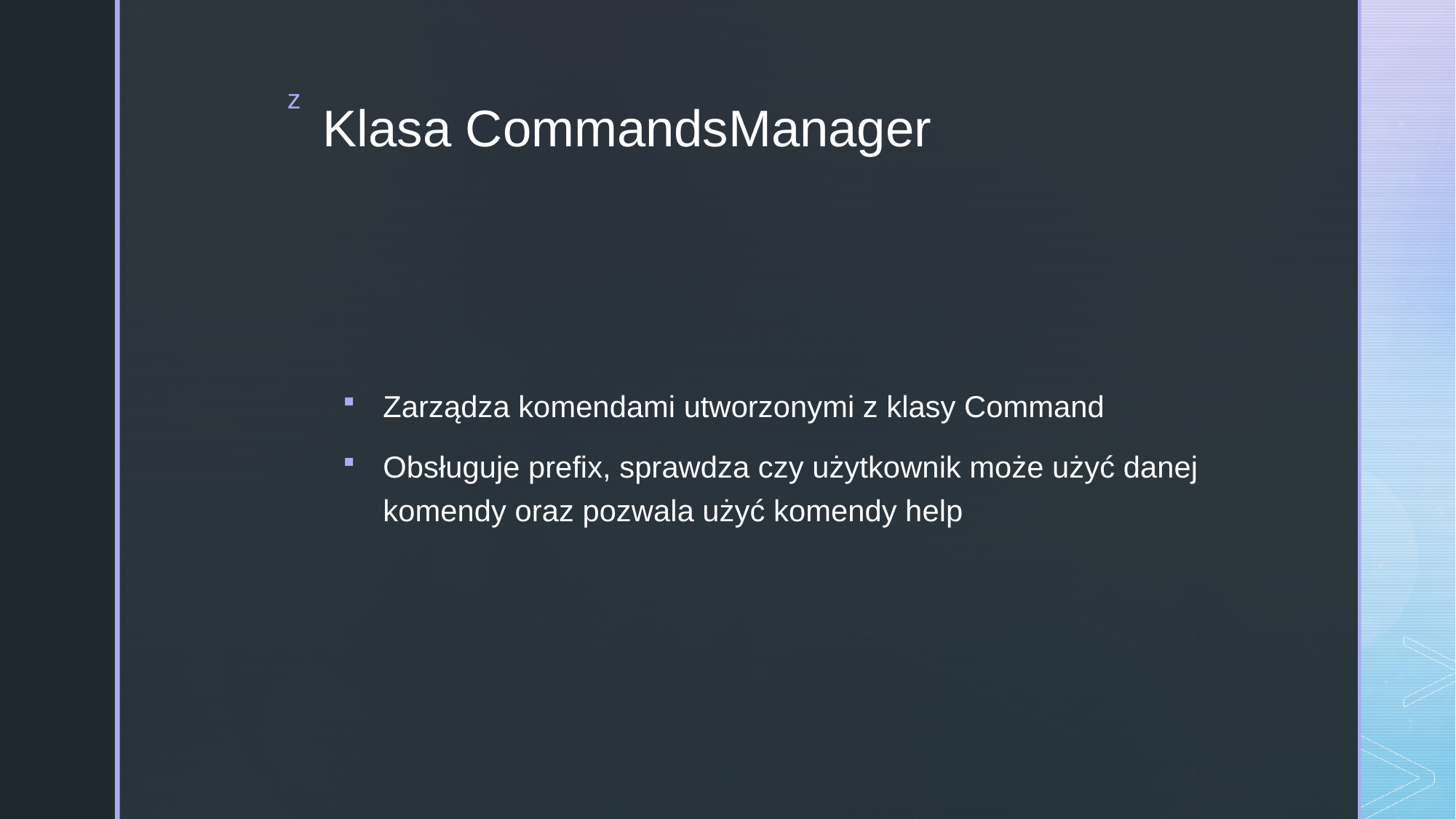

# Klasa CommandsManager
Zarządza komendami utworzonymi z klasy Command
Obsługuje prefix, sprawdza czy użytkownik może użyć danej komendy oraz pozwala użyć komendy help